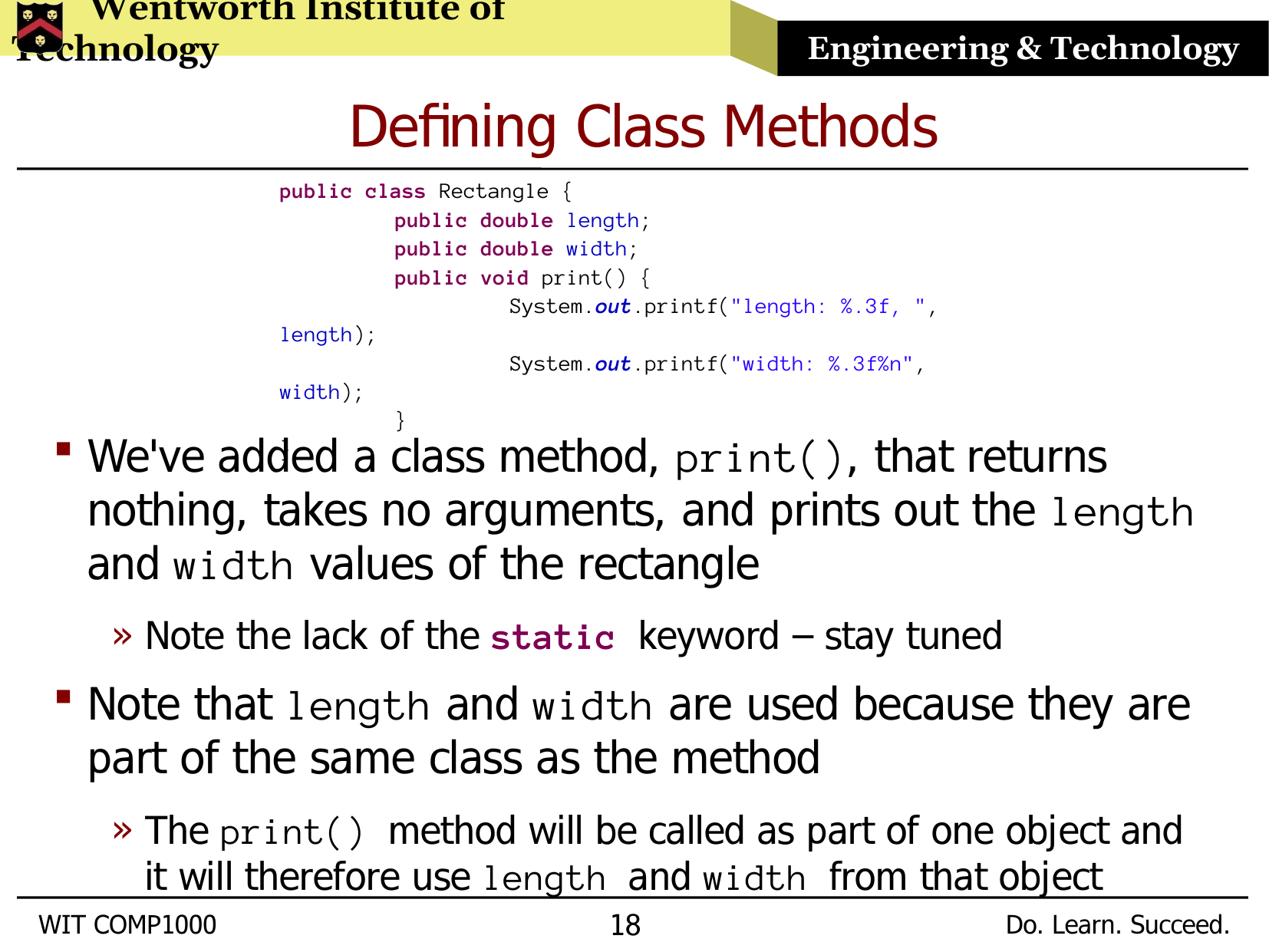

# Defining Class Methods
public class Rectangle {
	public double length;
	public double width;
	public void print() {
		System.out.printf("length: %.3f, ", length);
		System.out.printf("width: %.3f%n", width);
	}
}
We've added a class method, print(), that returns nothing, takes no arguments, and prints out the length and width values of the rectangle
Note the lack of the static keyword – stay tuned
Note that length and width are used because they are part of the same class as the method
The print() method will be called as part of one object and it will therefore use length and width from that object